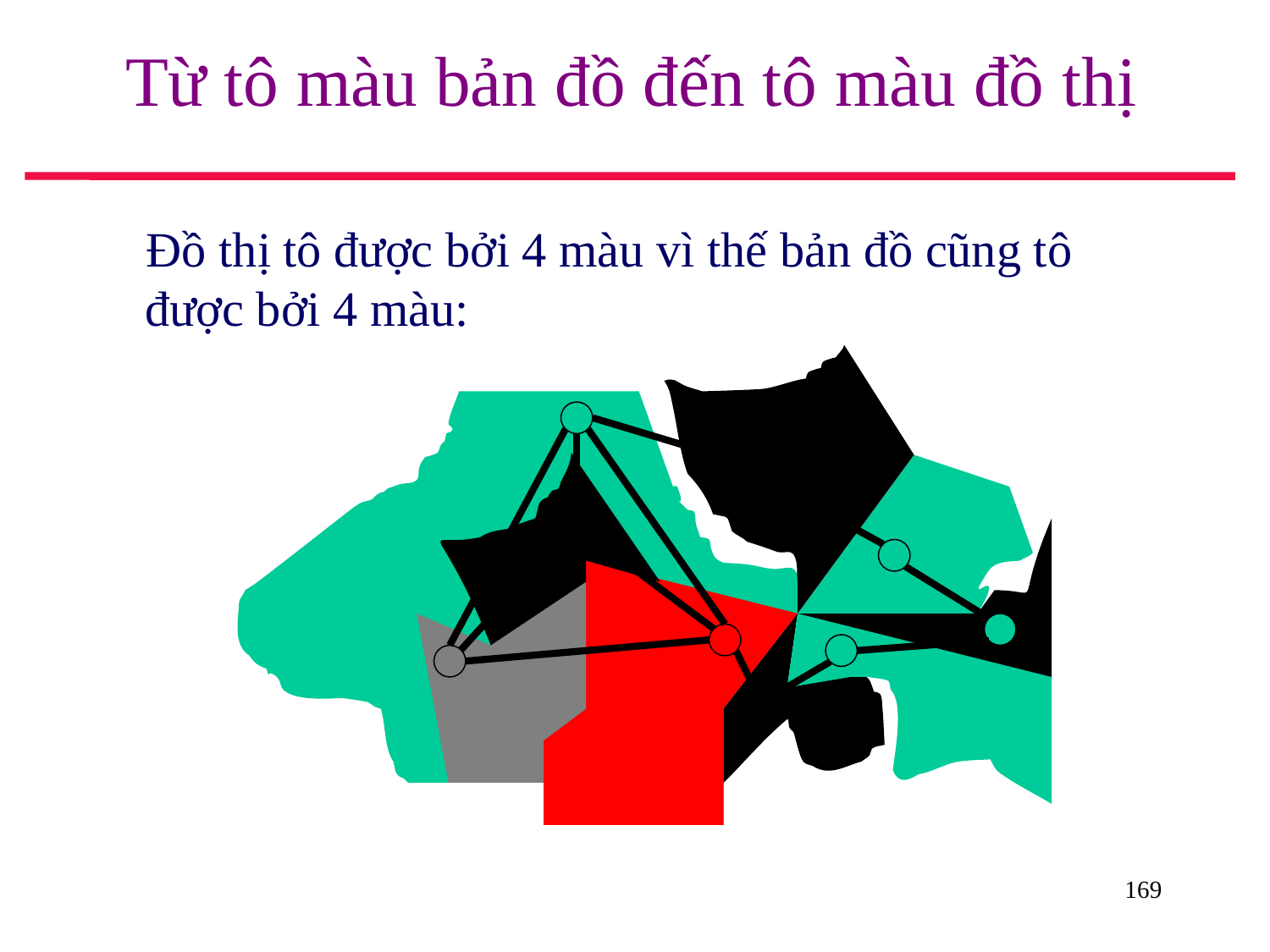

# Từ tô màu bản đồ đến tô màu đồ thị
    Đồ thị tô được bởi 4 màu vì thế bản đồ cũng tô được bởi 4 màu:

169